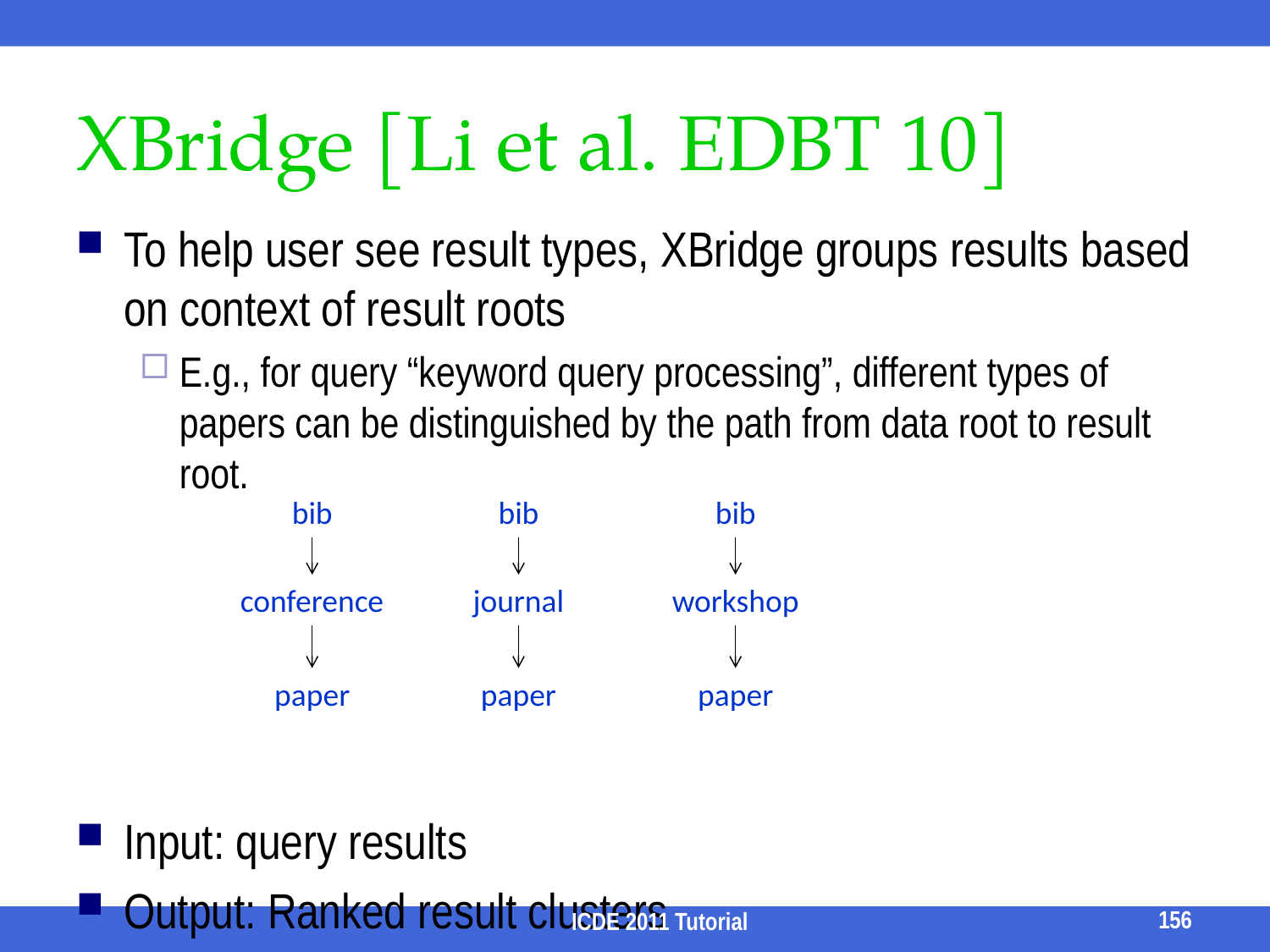

# XBridge [Li et al. EDBT 10]
To help user see result types, XBridge groups results based on context of result roots
E.g., for query “keyword query processing”, different types of papers can be distinguished by the path from data root to result root.

Input: query results
Output: Ranked result clusters
bib
bib
bib
conference
journal
workshop
paper
paper
paper
156
ICDE 2011 Tutorial